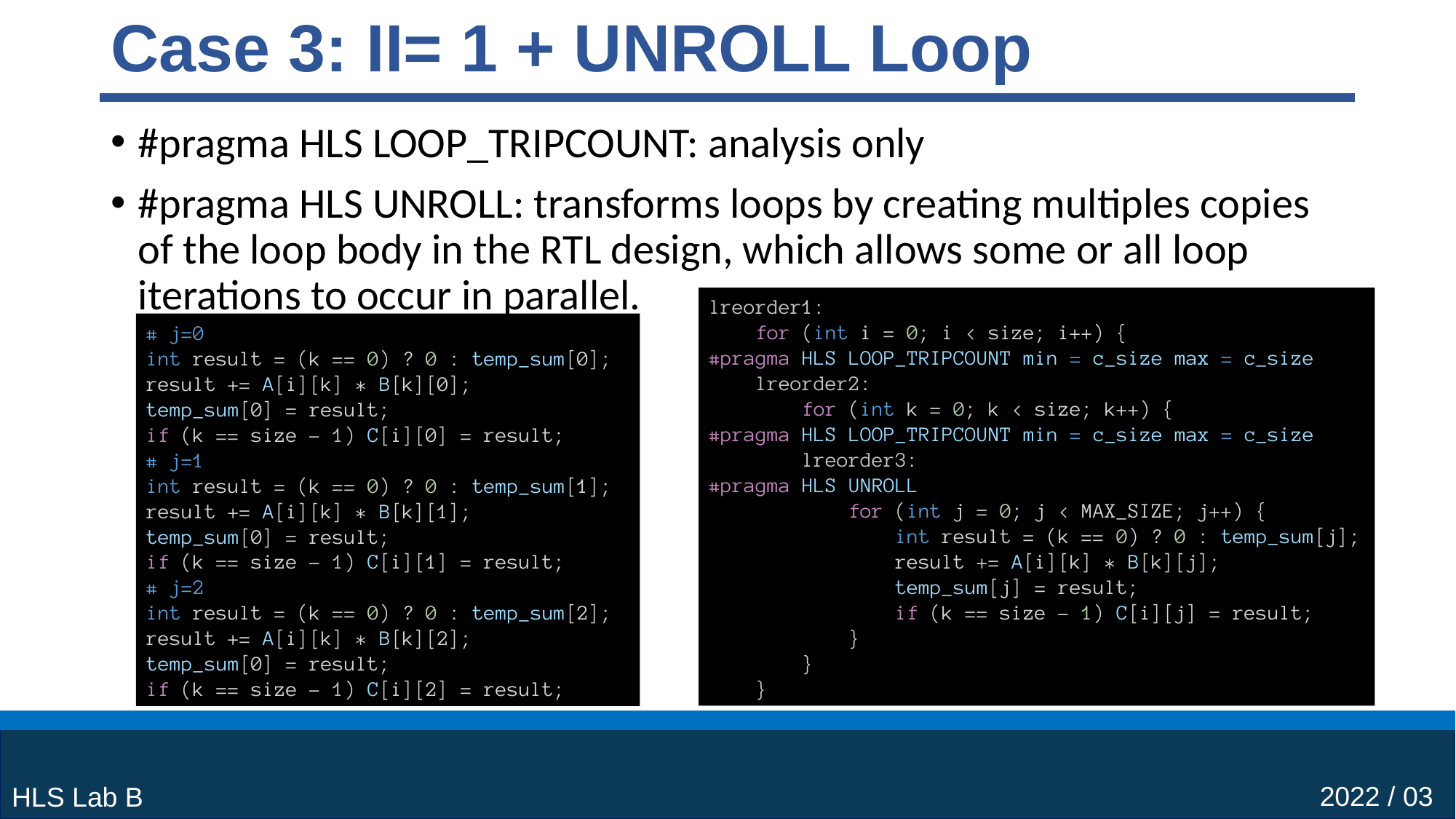

# Case 3: II= 1 + UNROLL Loop
#pragma HLS LOOP_TRIPCOUNT: analysis only
#pragma HLS UNROLL: transforms loops by creating multiples copies of the loop body in the RTL design, which allows some or all loop iterations to occur in parallel.

lreorder1:
    for (int i = 0; i < size; i++) {
#pragma HLS LOOP_TRIPCOUNT min = c_size max = c_size
    lreorder2:
        for (int k = 0; k < size; k++) {
#pragma HLS LOOP_TRIPCOUNT min = c_size max = c_size
        lreorder3:
#pragma HLS UNROLL
            for (int j = 0; j < MAX_SIZE; j++) {
                int result = (k == 0) ? 0 : temp_sum[j];
                result += A[i][k] * B[k][j];
                temp_sum[j] = result;
                if (k == size - 1) C[i][j] = result;
            }
        }
    }
# j=0
int result = (k == 0) ? 0 : temp_sum[0];
result += A[i][k] * B[k][0];
temp_sum[0] = result;
if (k == size - 1) C[i][0] = result;
# j=1
int result = (k == 0) ? 0 : temp_sum[1];
result += A[i][k] * B[k][1];
temp_sum[0] = result;
if (k == size - 1) C[i][1] = result;
# j=2
int result = (k == 0) ? 0 : temp_sum[2];
result += A[i][k] * B[k][2];
temp_sum[0] = result;
if (k == size - 1) C[i][2] = result;

2022 / 03
HLS Lab B